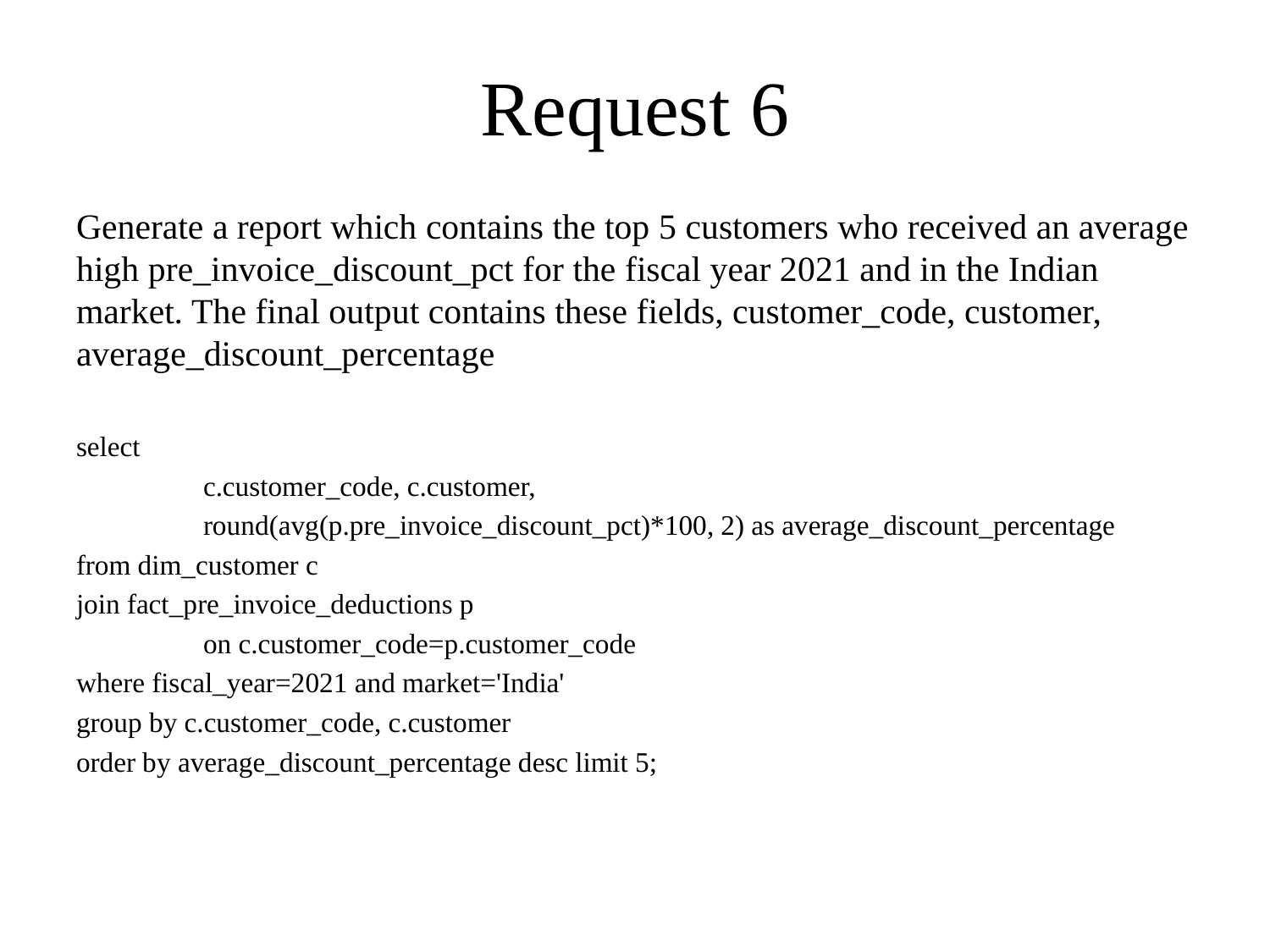

# Request 6
Generate a report which contains the top 5 customers who received an average high pre_invoice_discount_pct for the fiscal year 2021 and in the Indian market. The final output contains these fields, customer_code, customer, average_discount_percentage

select
	c.customer_code, c.customer,
	round(avg(p.pre_invoice_discount_pct)*100, 2) as average_discount_percentage
from dim_customer c
join fact_pre_invoice_deductions p
	on c.customer_code=p.customer_code
where fiscal_year=2021 and market='India'
group by c.customer_code, c.customer
order by average_discount_percentage desc limit 5;